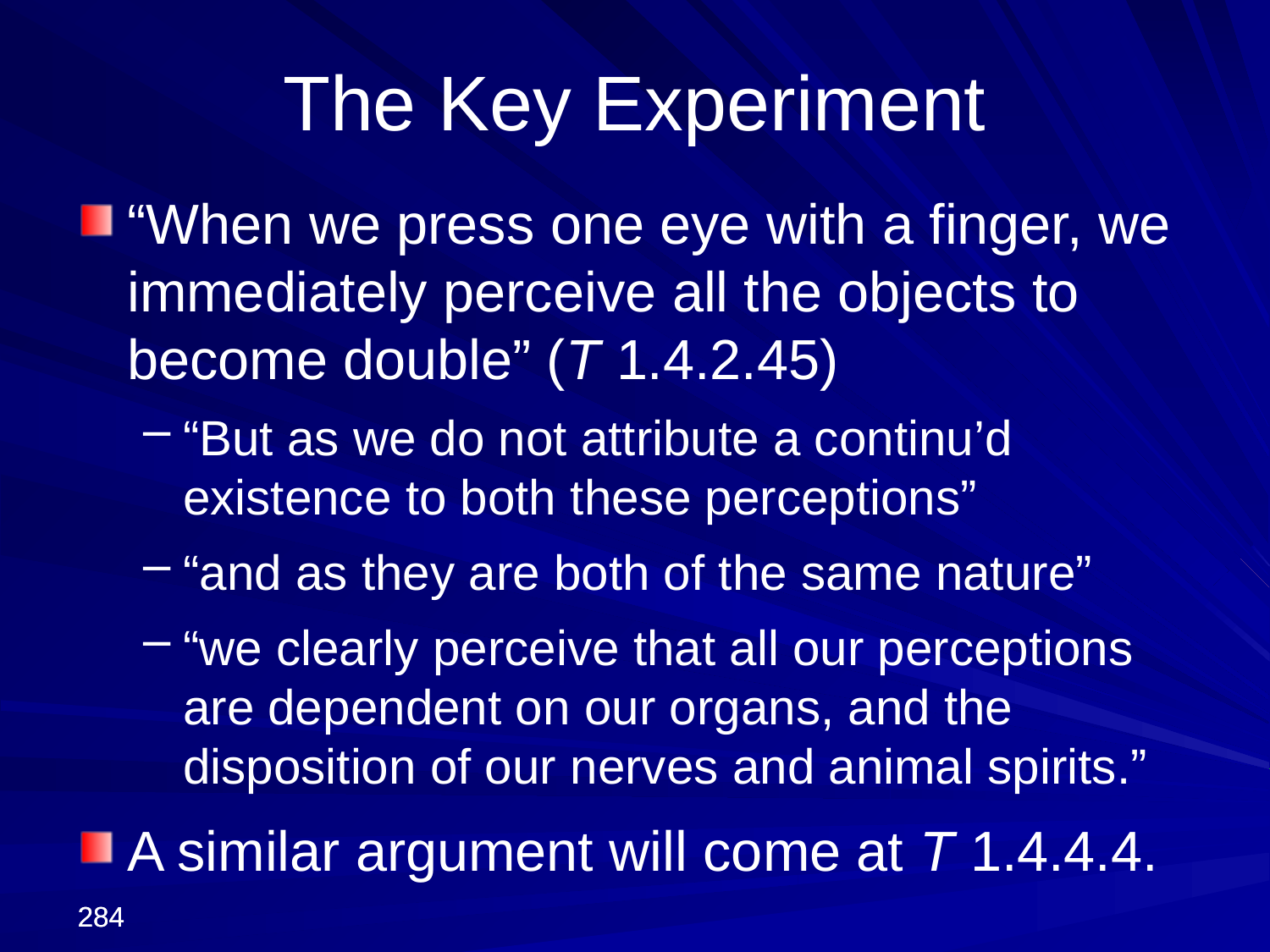

The Key Experiment
“When we press one eye with a finger, we immediately perceive all the objects to become double” (T 1.4.2.45)
“But as we do not attribute a continu’d existence to both these perceptions”
“and as they are both of the same nature”
“we clearly perceive that all our perceptions are dependent on our organs, and the disposition of our nerves and animal spirits.”
A similar argument will come at T 1.4.4.4.

284
284